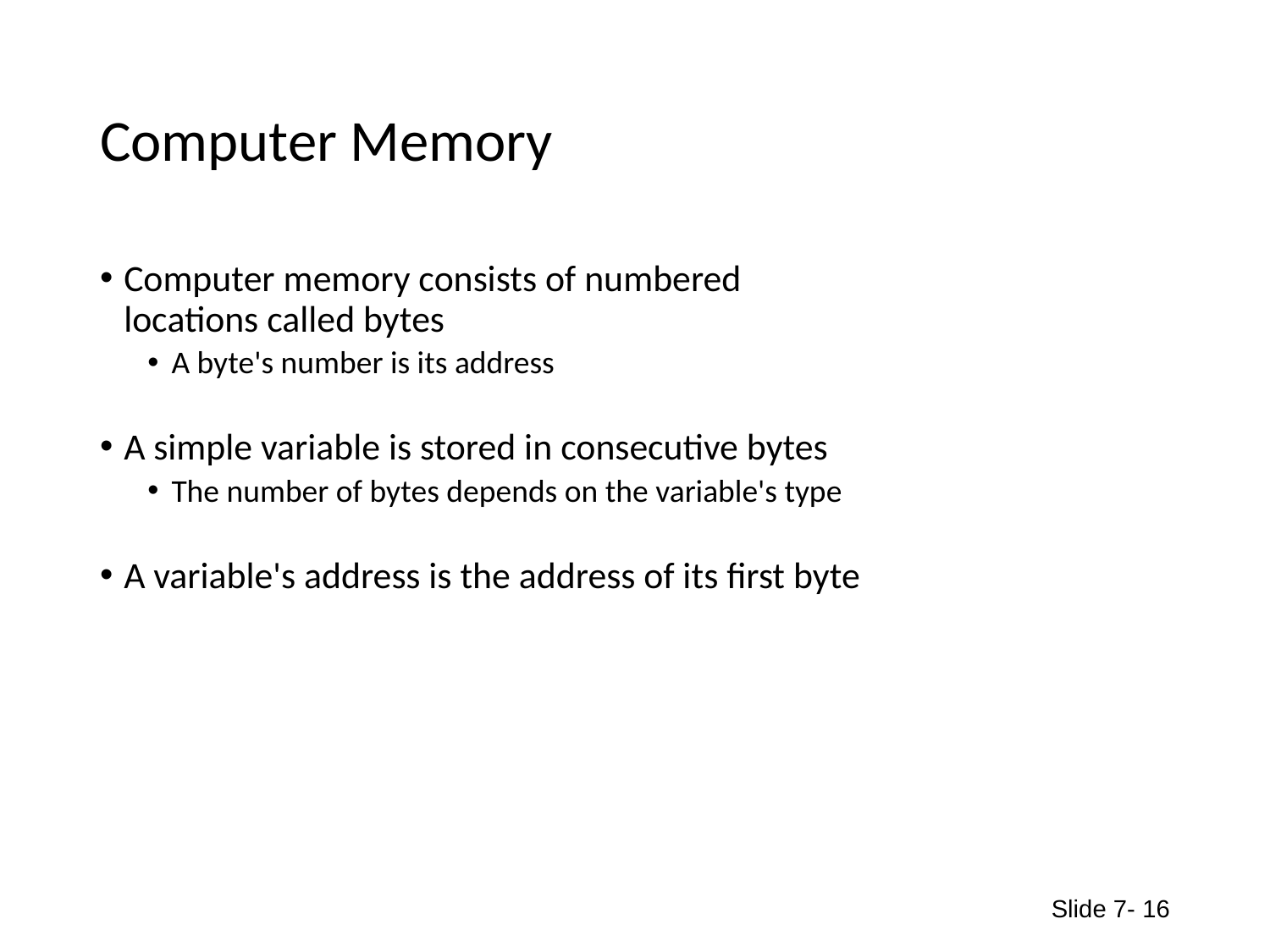

# Computer Memory
Computer memory consists of numbered
locations called bytes
A byte's number is its address
A simple variable is stored in consecutive bytes
The number of bytes depends on the variable's type
A variable's address is the address of its first byte

Slide 7- 16